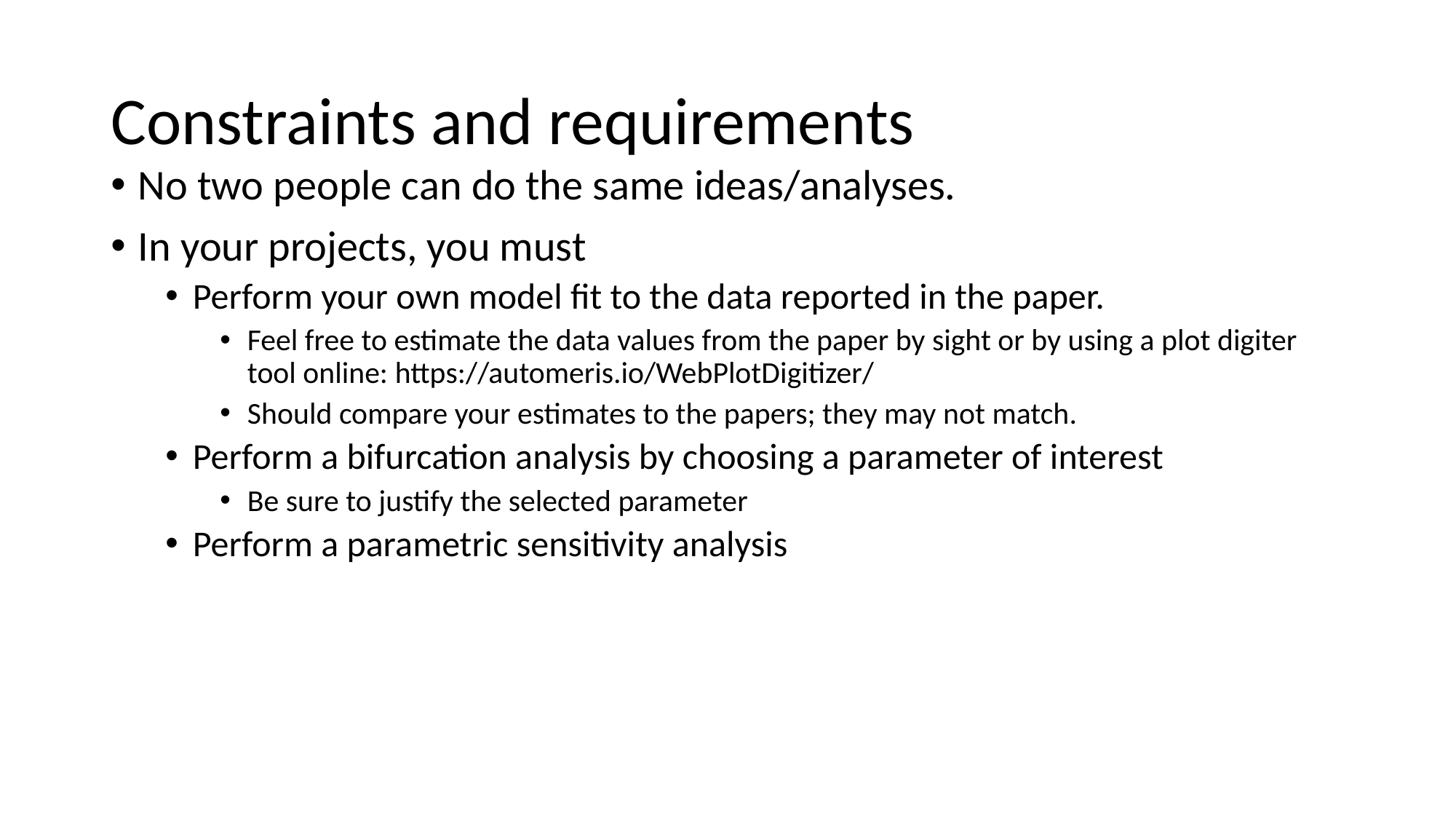

# Constraints and requirements
No two people can do the same ideas/analyses.
In your projects, you must
Perform your own model fit to the data reported in the paper.
Feel free to estimate the data values from the paper by sight or by using a plot digiter tool online: https://automeris.io/WebPlotDigitizer/
Should compare your estimates to the papers; they may not match.
Perform a bifurcation analysis by choosing a parameter of interest
Be sure to justify the selected parameter
Perform a parametric sensitivity analysis